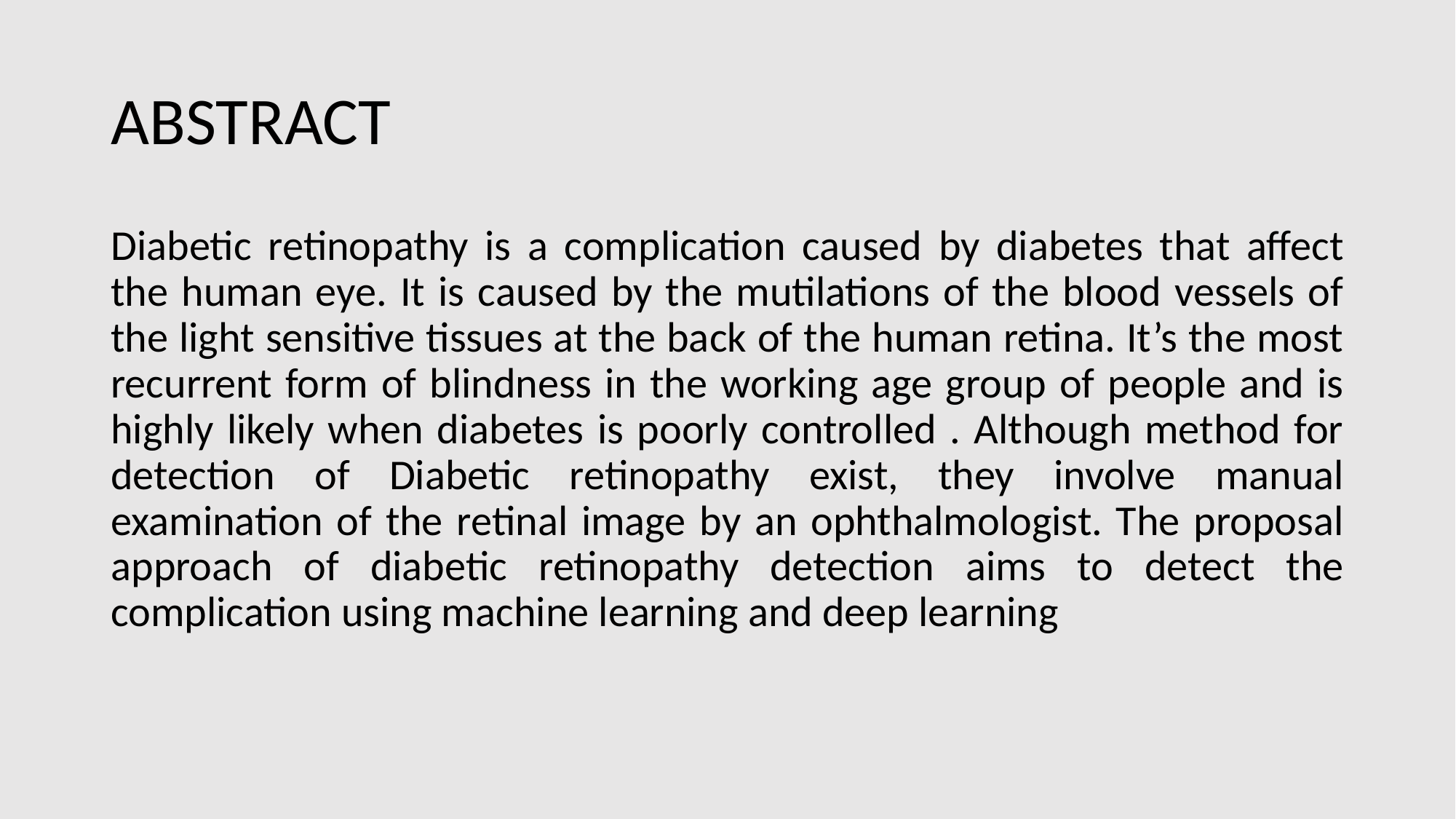

# ABSTRACT
Diabetic retinopathy is a complication caused by diabetes that affect the human eye. It is caused by the mutilations of the blood vessels of the light sensitive tissues at the back of the human retina. It’s the most recurrent form of blindness in the working age group of people and is highly likely when diabetes is poorly controlled . Although method for detection of Diabetic retinopathy exist, they involve manual examination of the retinal image by an ophthalmologist. The proposal approach of diabetic retinopathy detection aims to detect the complication using machine learning and deep learning